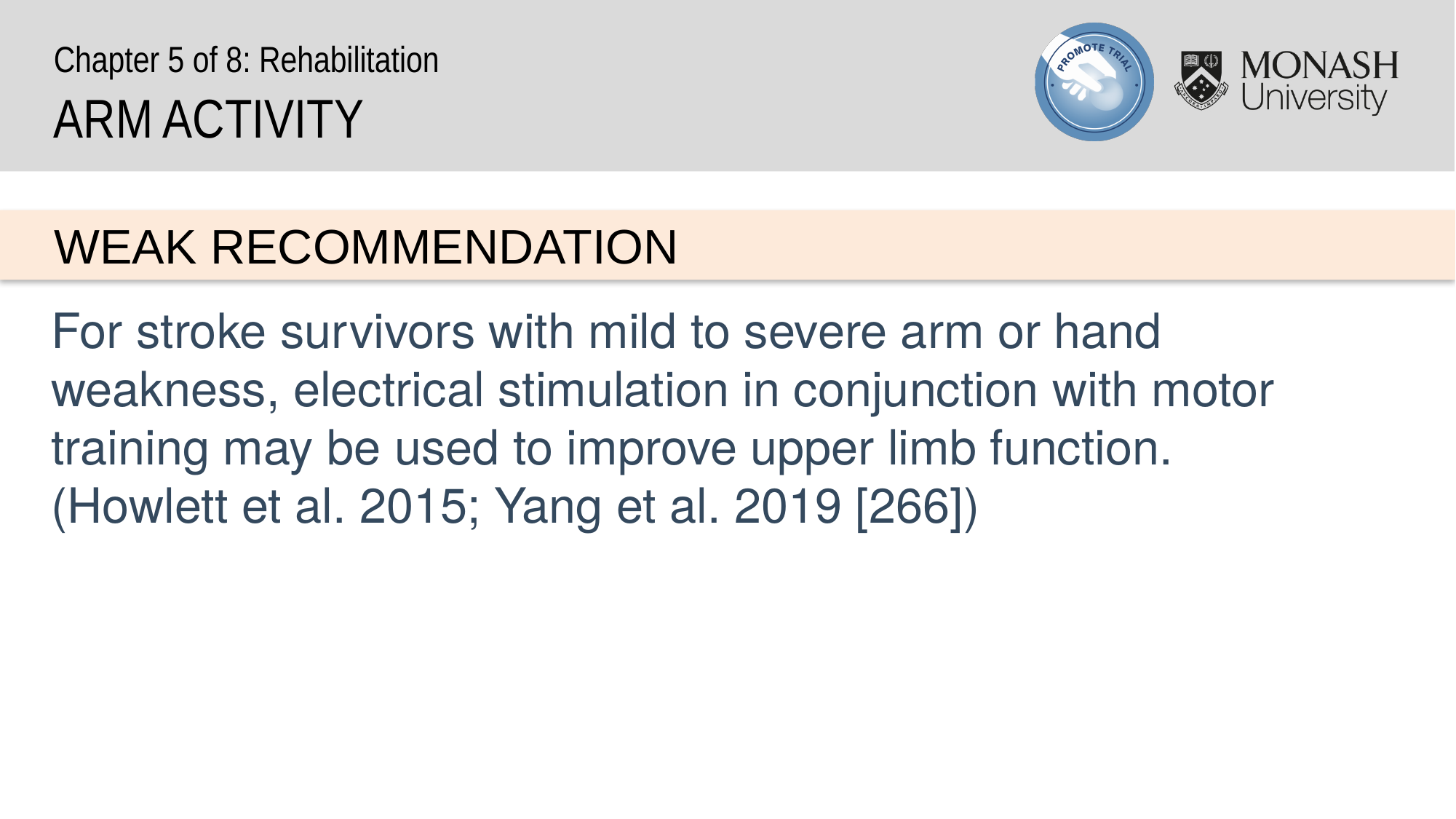

Chapter 5 of 8: Rehabilitation
ARM ACTIVITY

WEAK RECOMMENDATION

For stroke survivors with mild to severe arm or hand weakness, electrical stimulation in conjunction with motor training may be used to improve upper limb function. (Howlett et al. 2015; Yang et al. 2019 [266])